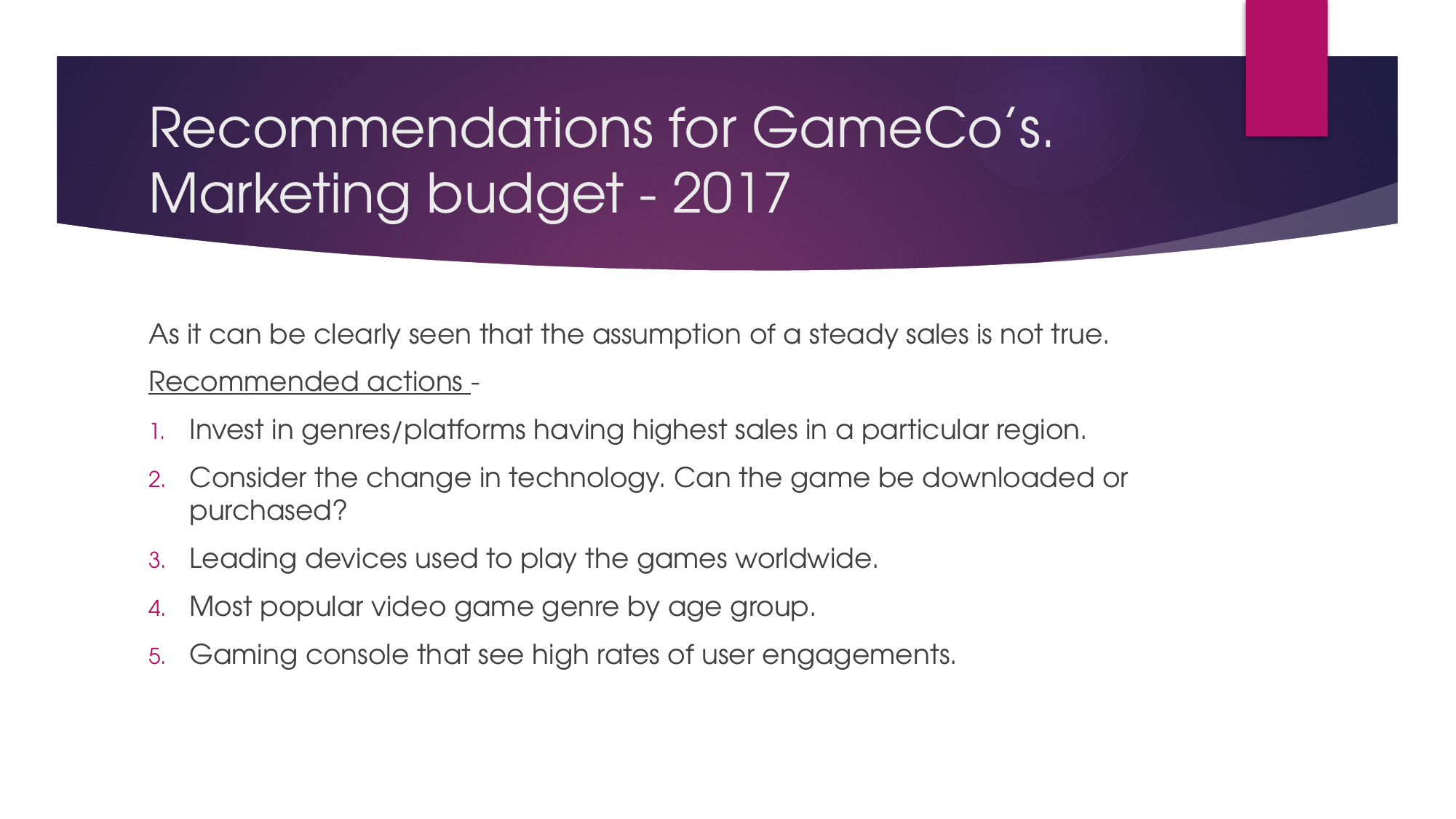

# Recommendations for GameCo’s. Marketing budget - 2017
As it can be clearly seen that the assumption of a steady sales is not true.
Recommended actions -
Invest in genres/platforms having highest sales in a particular region.
Consider the change in technology. Can the game be downloaded or purchased?
Leading devices used to play the games worldwide.
Most popular video game genre by age group.
Gaming console that see high rates of user engagements.